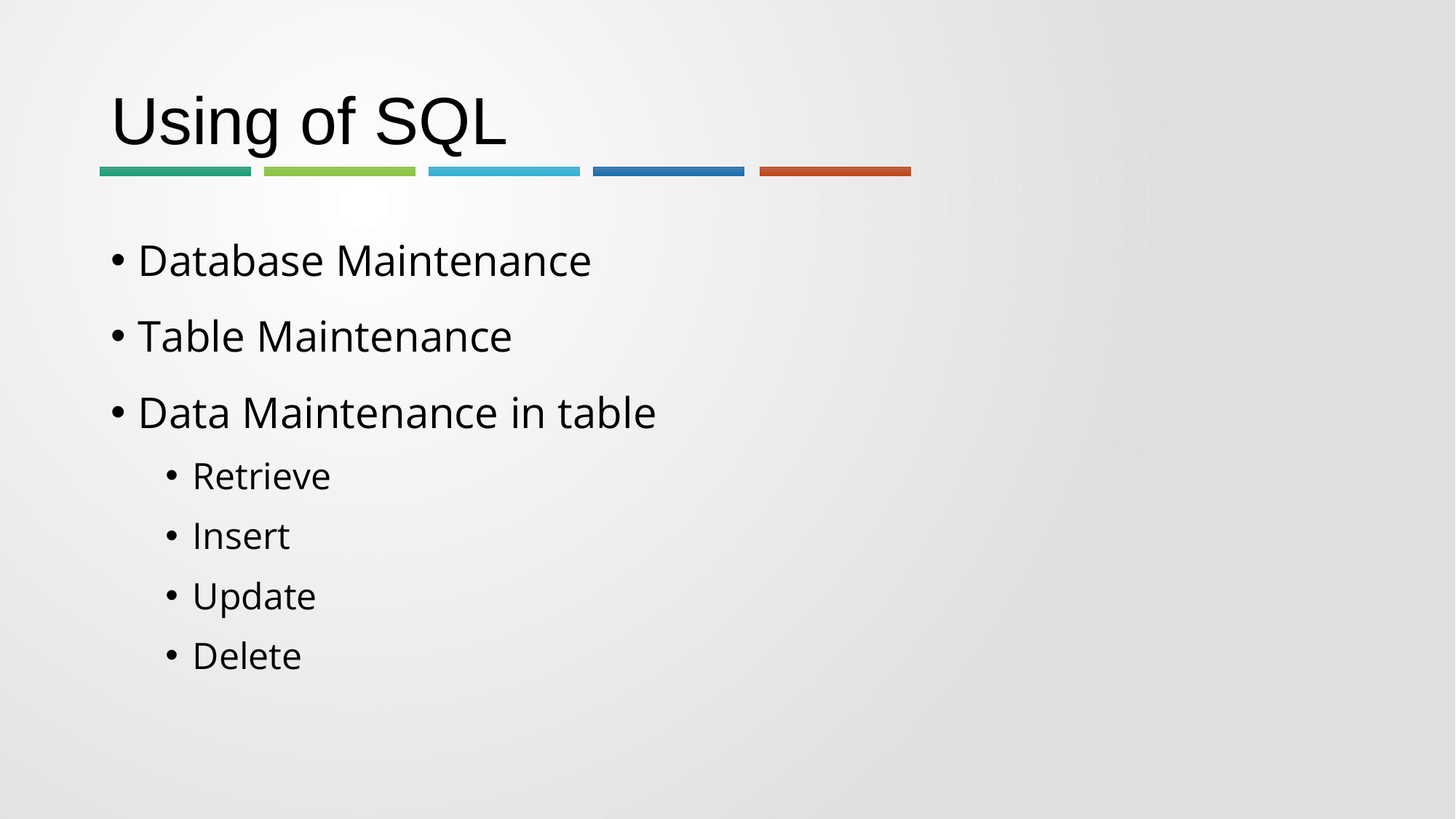

# Using of SQL
Database Maintenance
Table Maintenance
Data Maintenance in table
Retrieve
Insert
Update
Delete